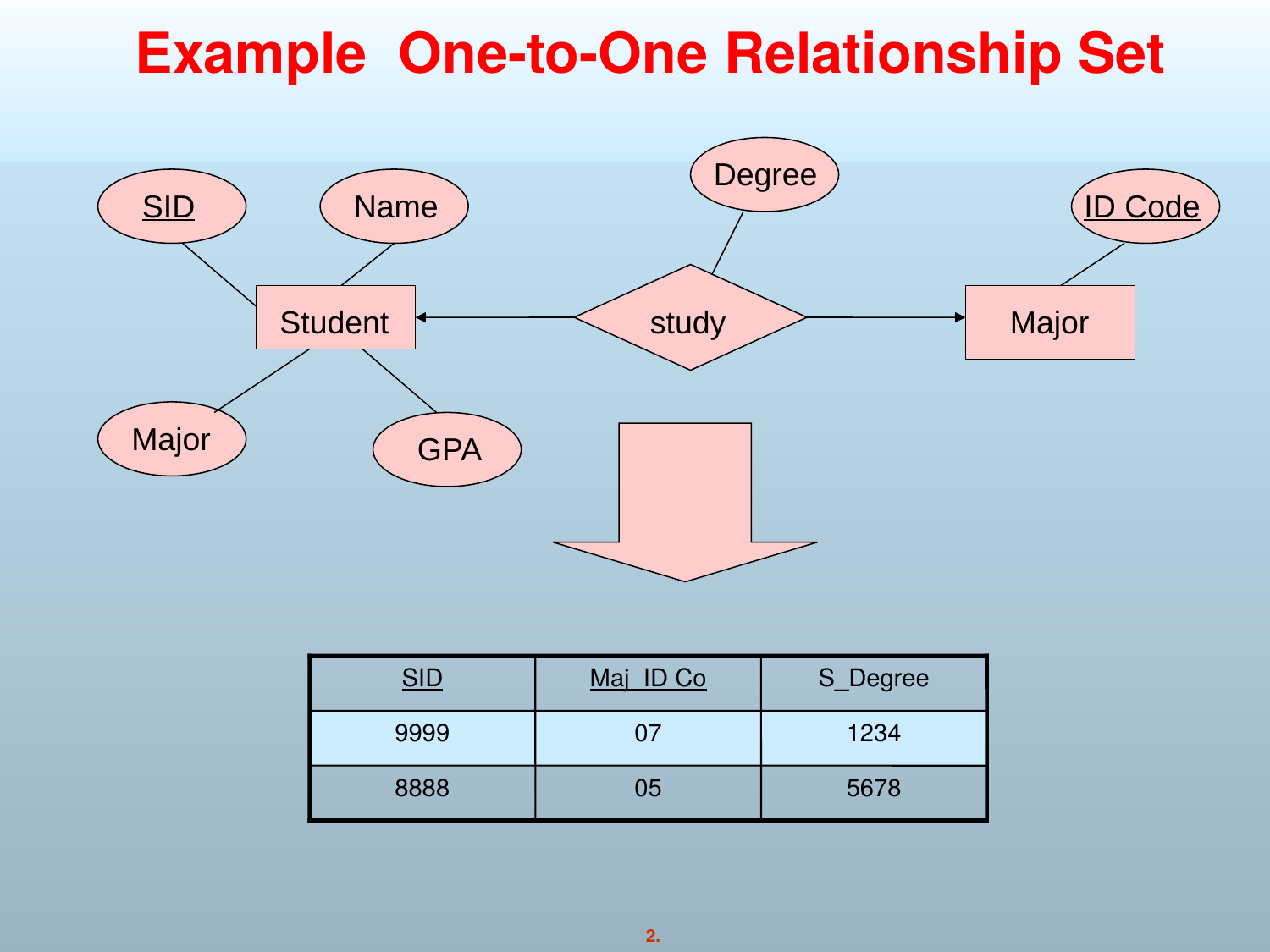

# Example  One-to-One Relationship Set

Degree

SID
Name
ID Code

Student
study
Major

Major

GPA

SID

Maj_ID Co

S_Degree

9999

07
1234
8888

05
5678